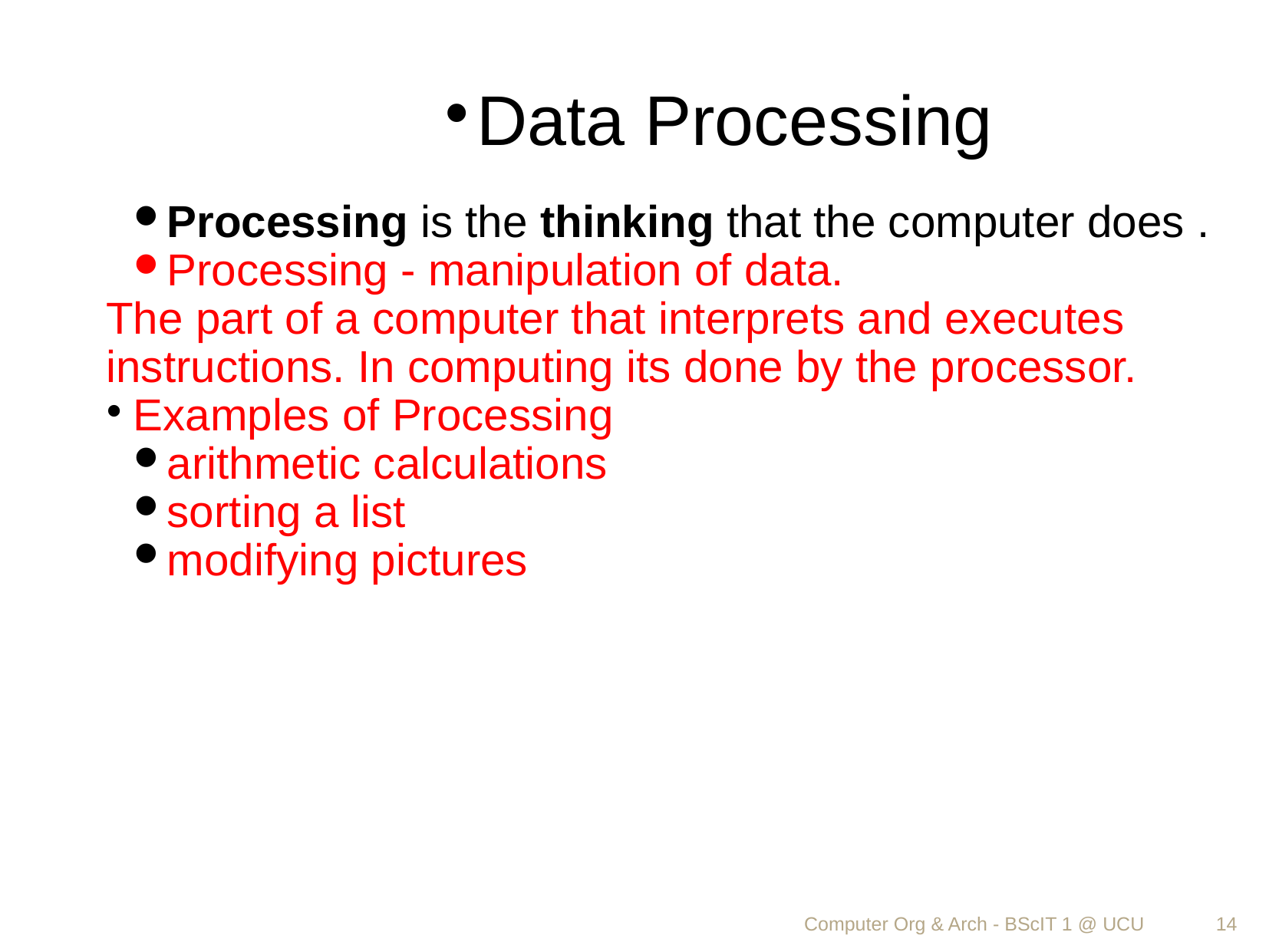

Data Processing

Processing is the thinking that the computer does .
Processing - manipulation of data.
The part of a computer that interprets and executes instructions. In computing its done by the processor.
Examples of Processing
arithmetic calculations
sorting a list
modifying pictures
Computer Org & Arch - BScIT 1 @ UCU
14